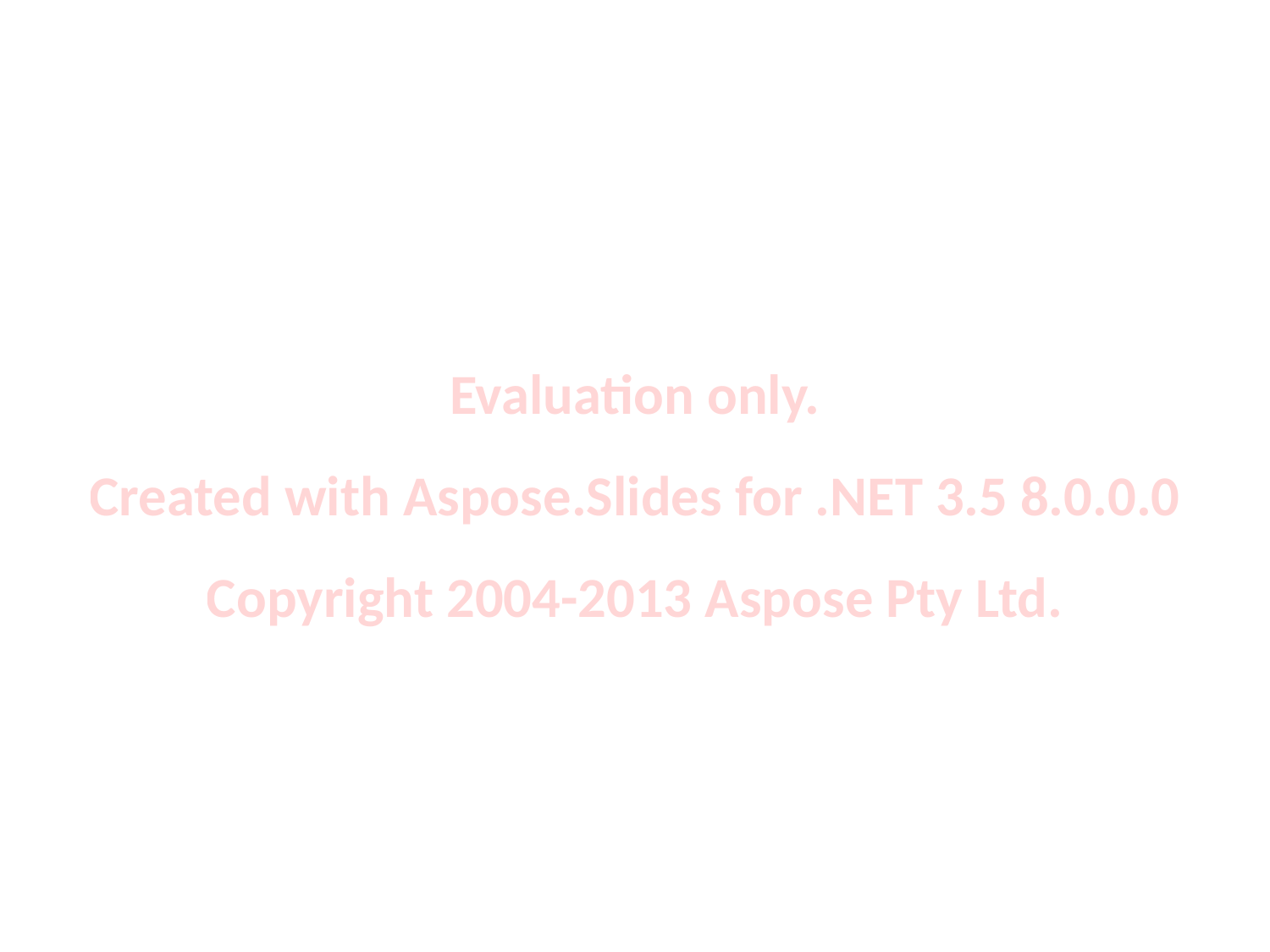

Evaluation only.
Created with Aspose.Slides for .NET 3.5 8.0.0.0
Copyright 2004-2013 Aspose Pty Ltd.